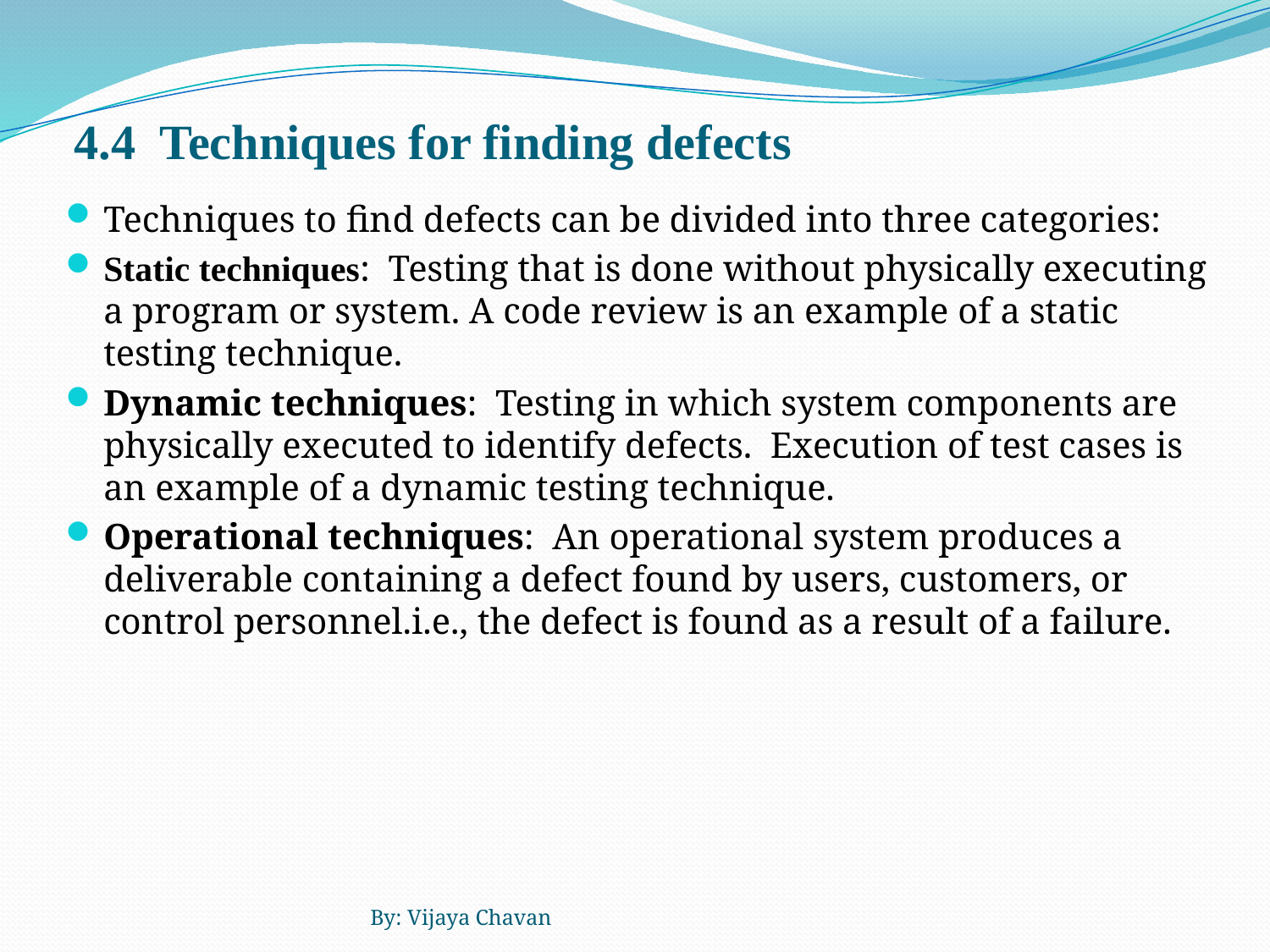

# 4.4  Techniques for finding defects
Techniques to find defects can be divided into three categories:
Static techniques:  Testing that is done without physically executing a program or system. A code review is an example of a static testing technique.
Dynamic techniques:  Testing in which system components are physically executed to identify defects.  Execution of test cases is an example of a dynamic testing technique.
Operational techniques:  An operational system produces a deliverable containing a defect found by users, customers, or control personnel.i.e., the defect is found as a result of a failure.

By: Vijaya Chavan